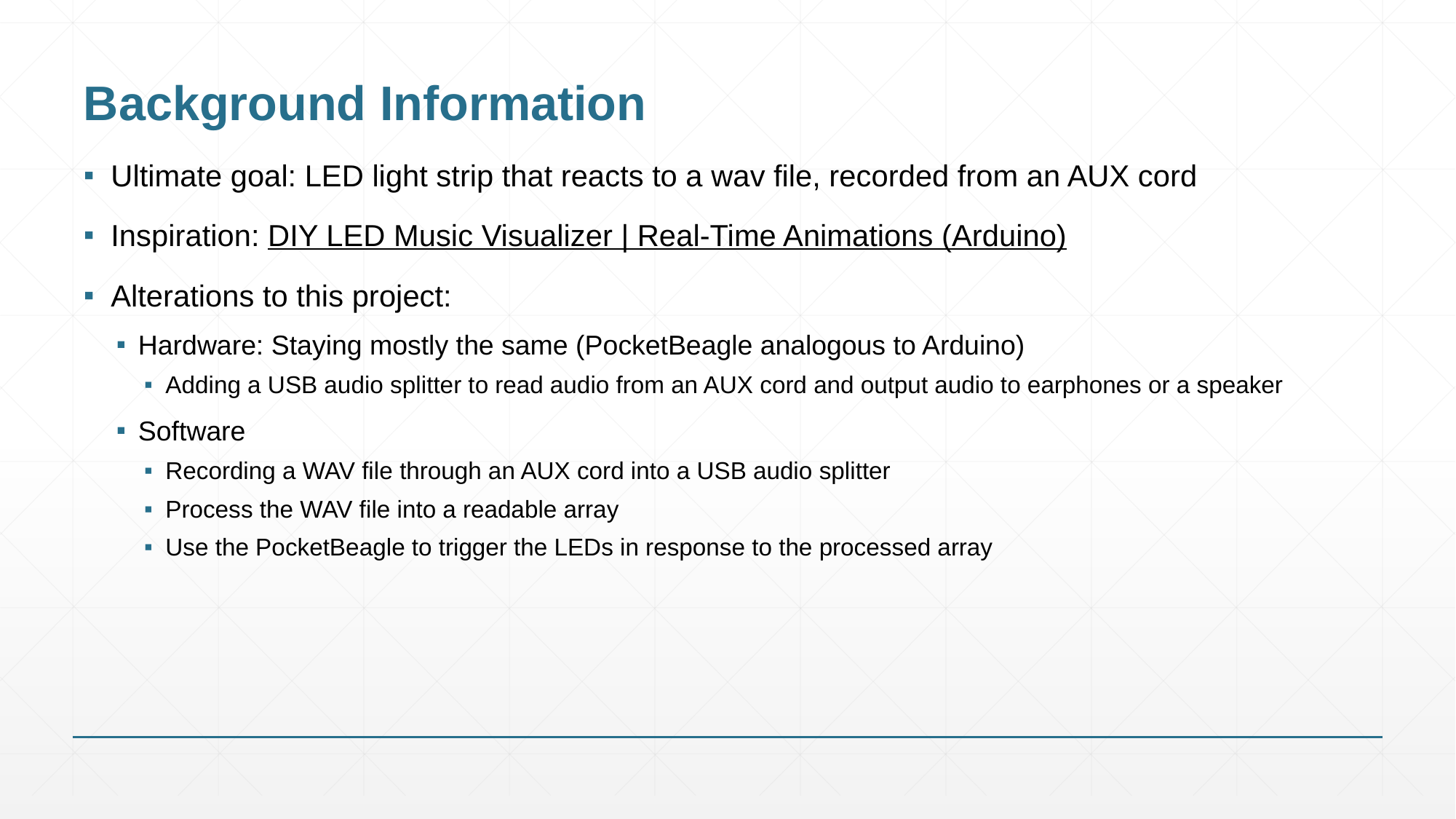

# Background Information
Ultimate goal: LED light strip that reacts to a wav file, recorded from an AUX cord
Inspiration: DIY LED Music Visualizer | Real-Time Animations (Arduino)
Alterations to this project:
Hardware: Staying mostly the same (PocketBeagle analogous to Arduino)
Adding a USB audio splitter to read audio from an AUX cord and output audio to earphones or a speaker
Software
Recording a WAV file through an AUX cord into a USB audio splitter
Process the WAV file into a readable array
Use the PocketBeagle to trigger the LEDs in response to the processed array